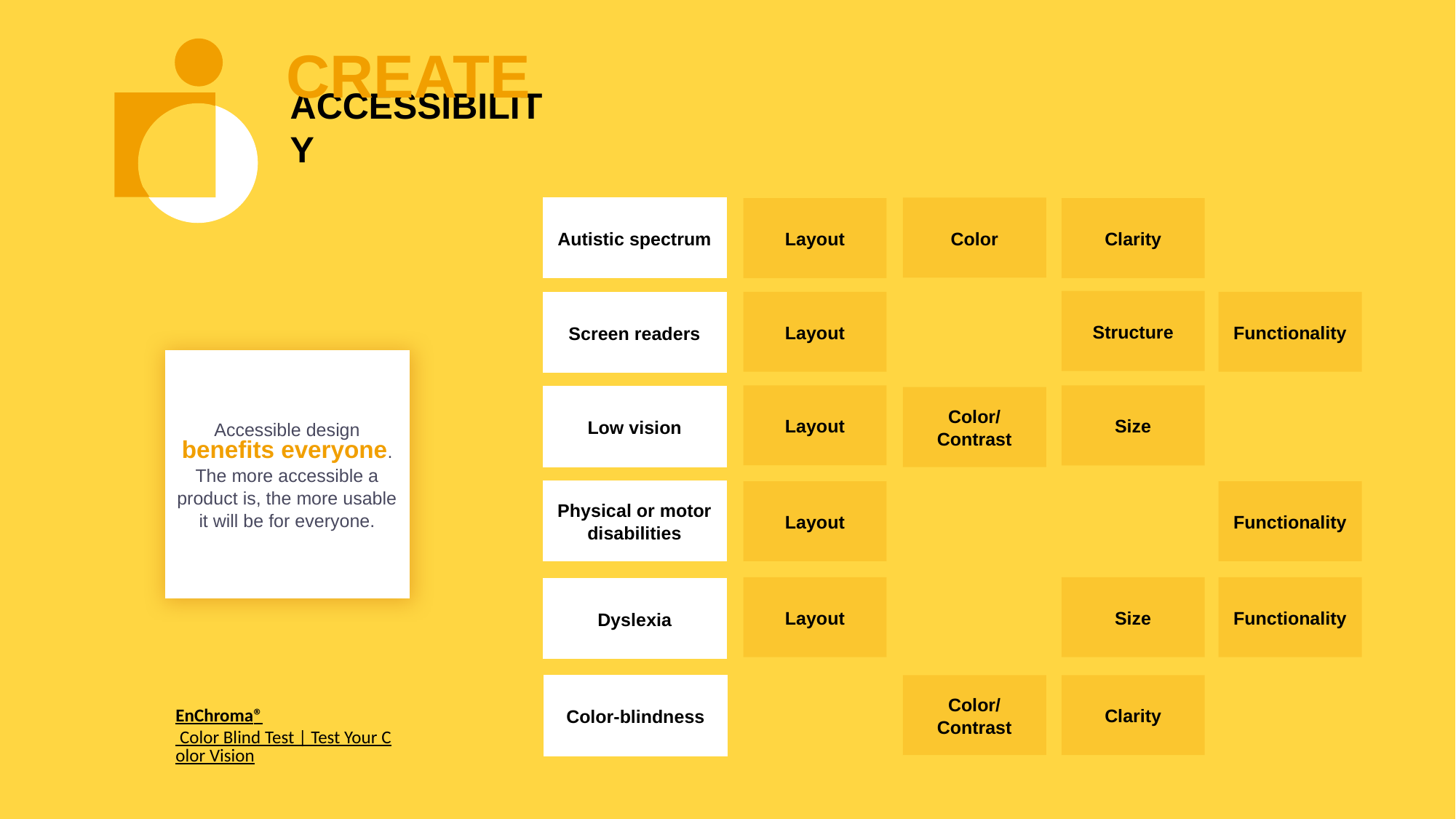

CREATE

ACCESSIBILITY
Autistic spectrum
Color
Layout
Clarity
Structure
Functionality
Screen readers
Layout
Accessible design benefits everyone. The more accessible a product is, the more usable it will be for everyone.
Layout
Size
Low vision
Color/ Contrast
Physical or motor disabilities
Layout
Functionality
Functionality
Layout
Size
Dyslexia
Clarity
Color-blindness
Color/ Contrast
EnChroma® Color Blind Test | Test Your Color Vision